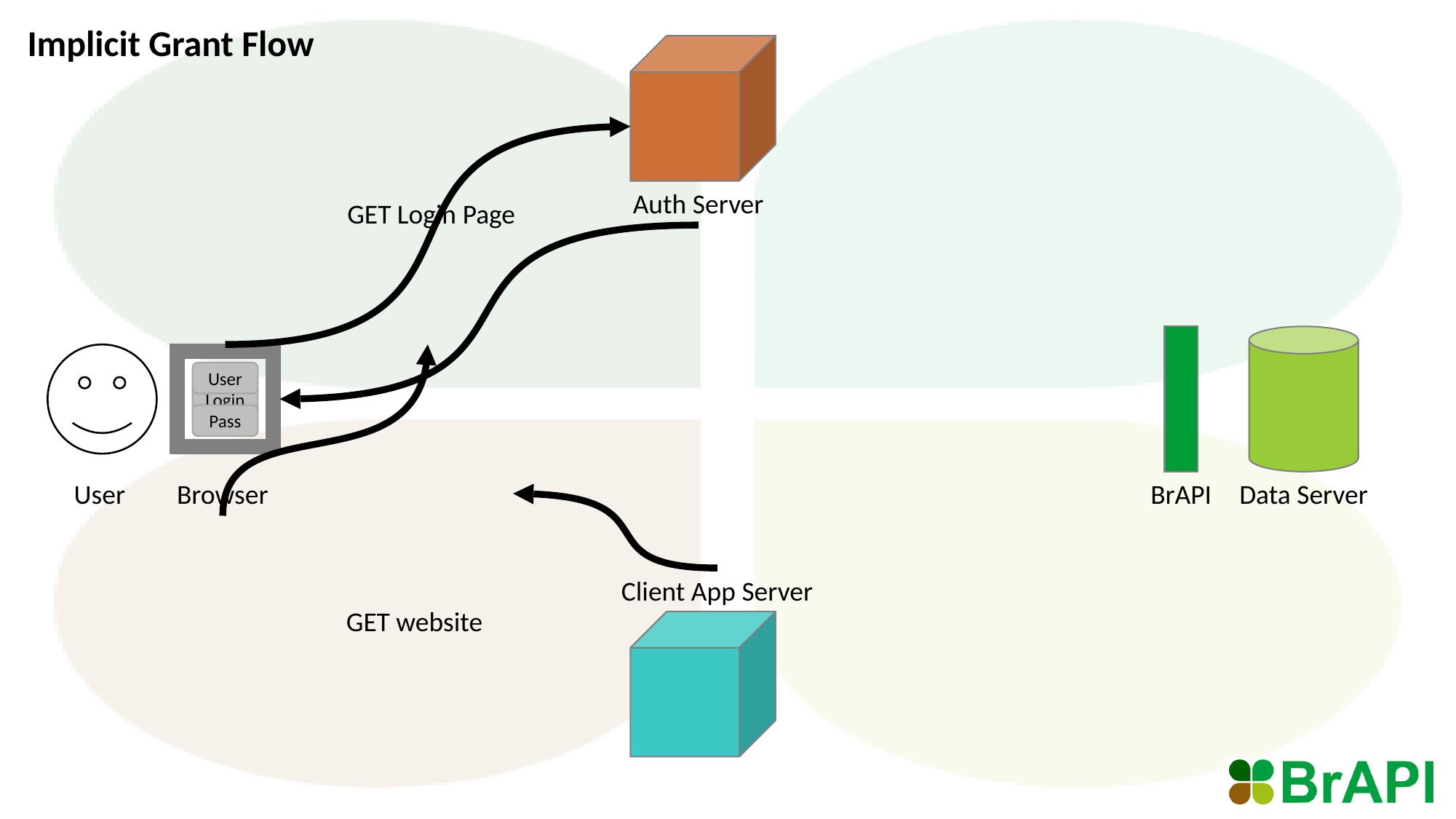

Implicit Grant Flow

Auth Server
GET Login Page

Data Server
BrAPI

User
Browser
User
Pass
Login
GET website
Client App Server